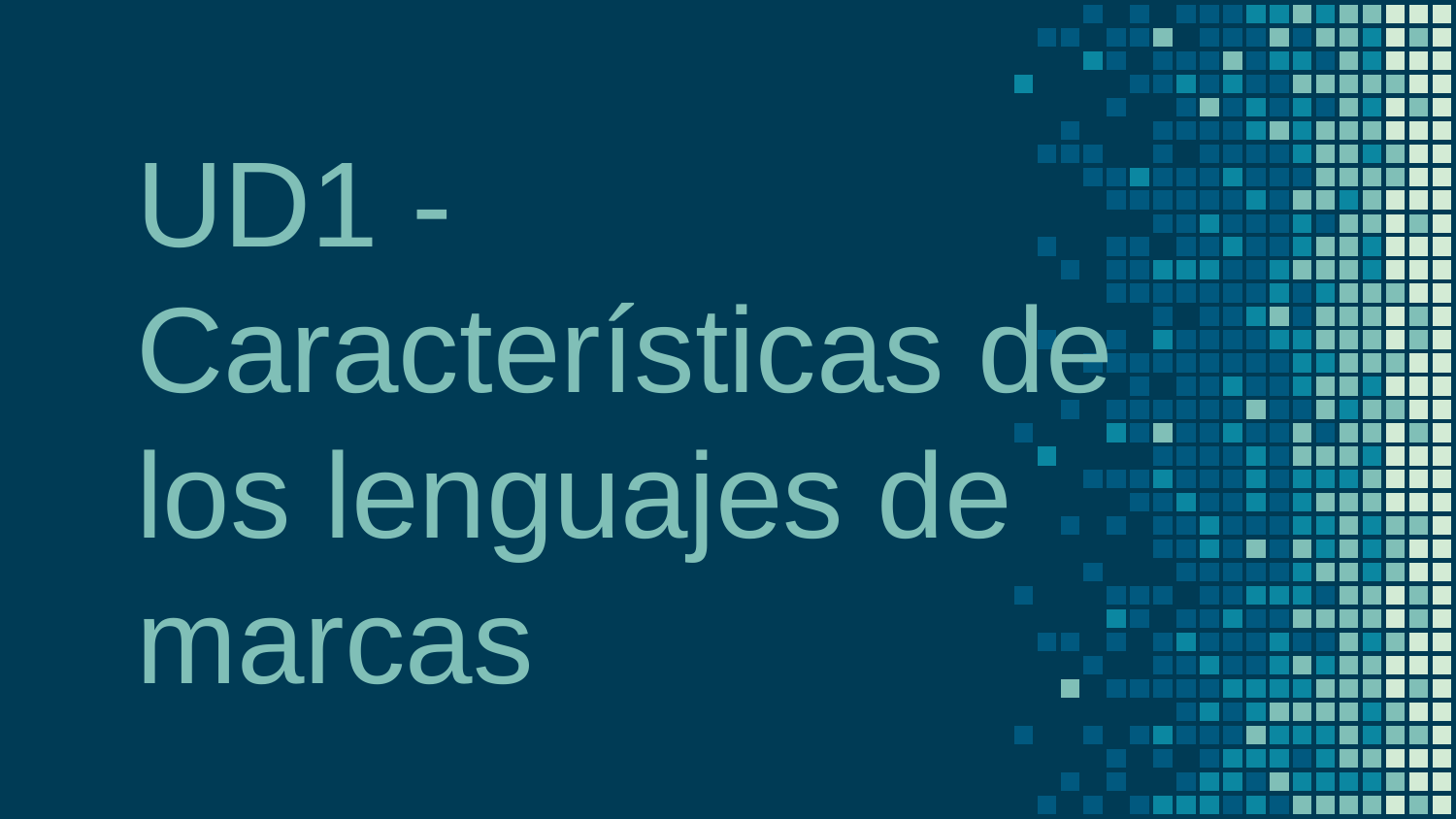

# UD1 - Características de los lenguajes de marcas

Lenguajes de Marcas y Sistemas de Gestión de la Información
Clara Cirac Nerín